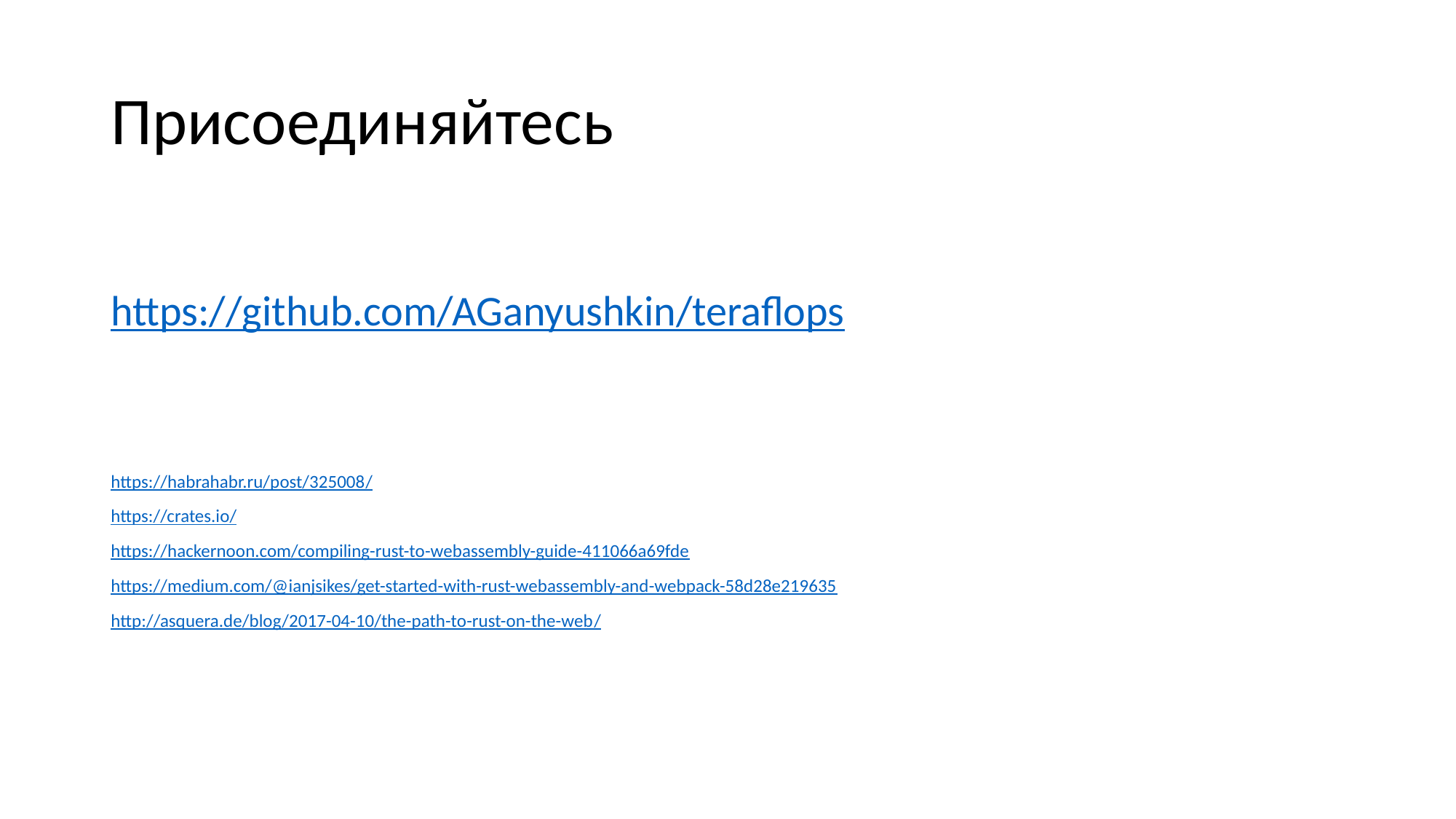

# Присоединяйтесь

https://github.com/AGanyushkin/teraflops

https://habrahabr.ru/post/325008/
https://crates.io/
https://hackernoon.com/compiling-rust-to-webassembly-guide-411066a69fde
https://medium.com/@ianjsikes/get-started-with-rust-webassembly-and-webpack-58d28e219635
http://asquera.de/blog/2017-04-10/the-path-to-rust-on-the-web/